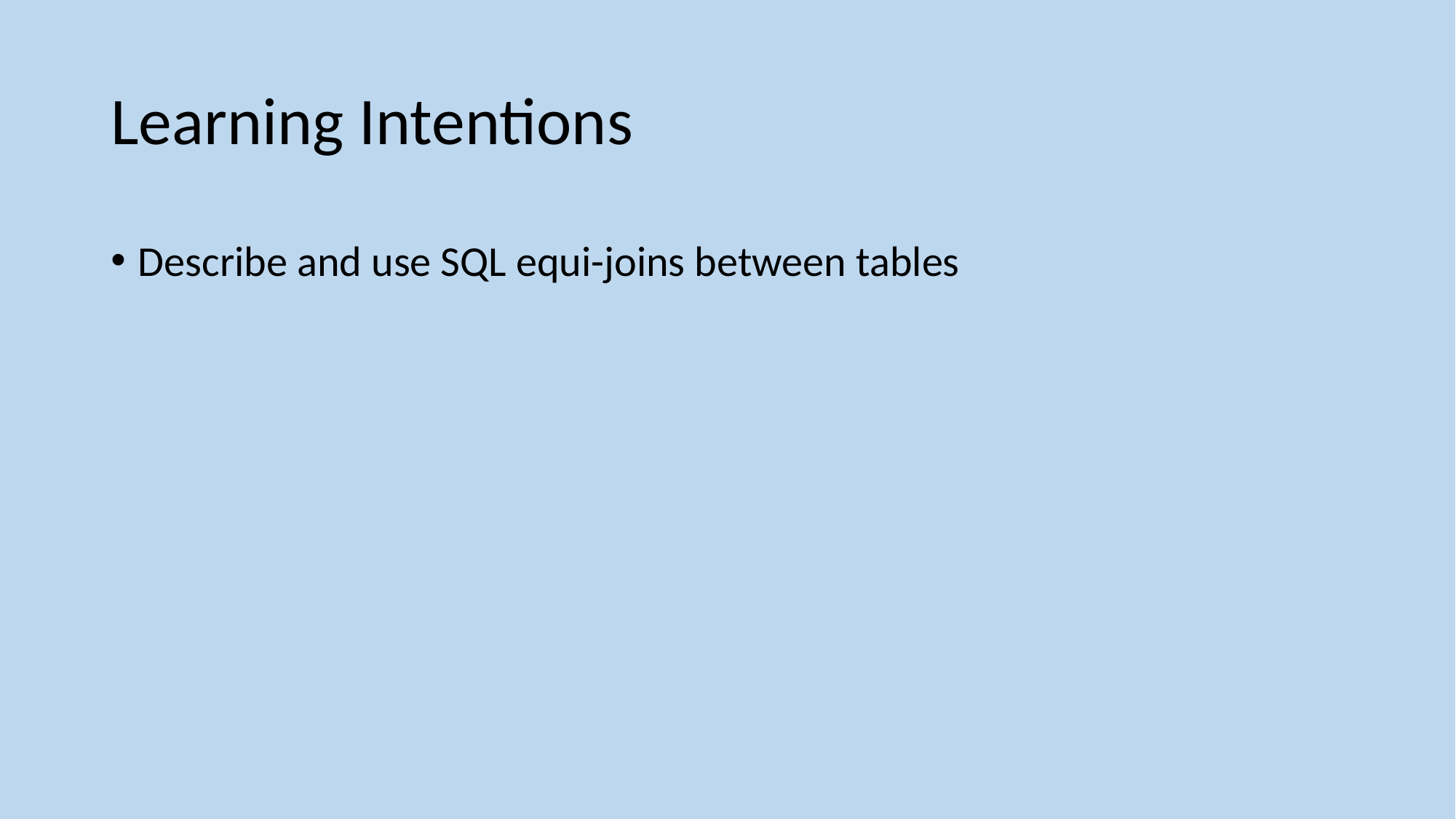

# Learning Intentions
Describe and use SQL equi-joins between tables